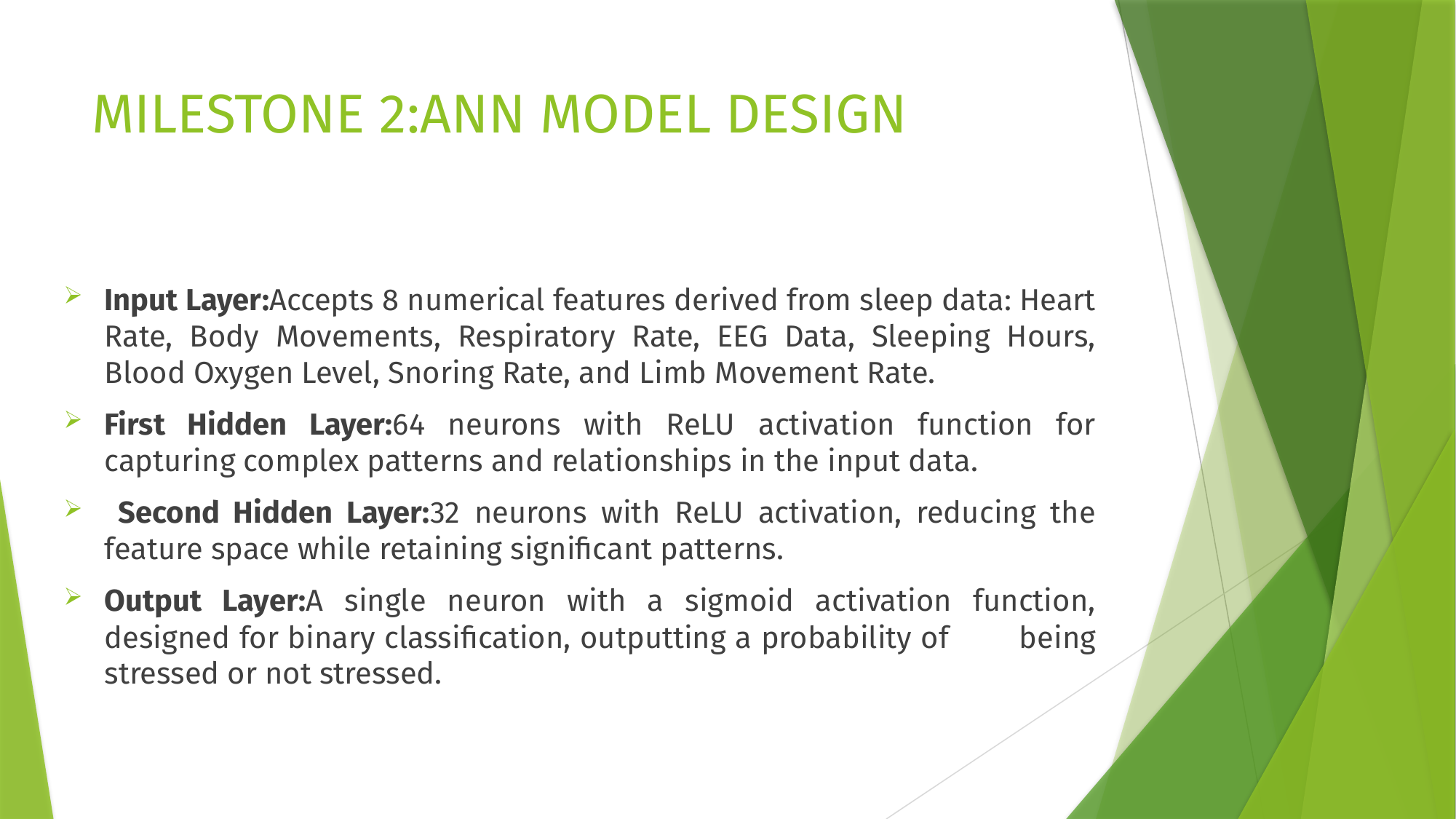

# MILESTONE 2:ANN MODEL DESIGN
Input Layer:Accepts 8 numerical features derived from sleep data: Heart Rate, Body Movements, Respiratory Rate, EEG Data, Sleeping Hours, Blood Oxygen Level, Snoring Rate, and Limb Movement Rate.
First Hidden Layer:64 neurons with ReLU activation function for capturing complex patterns and relationships in the input data.
 Second Hidden Layer:32 neurons with ReLU activation, reducing the feature space while retaining significant patterns.
Output Layer:A single neuron with a sigmoid activation function, designed for binary classification, outputting a probability of   being stressed or not stressed.